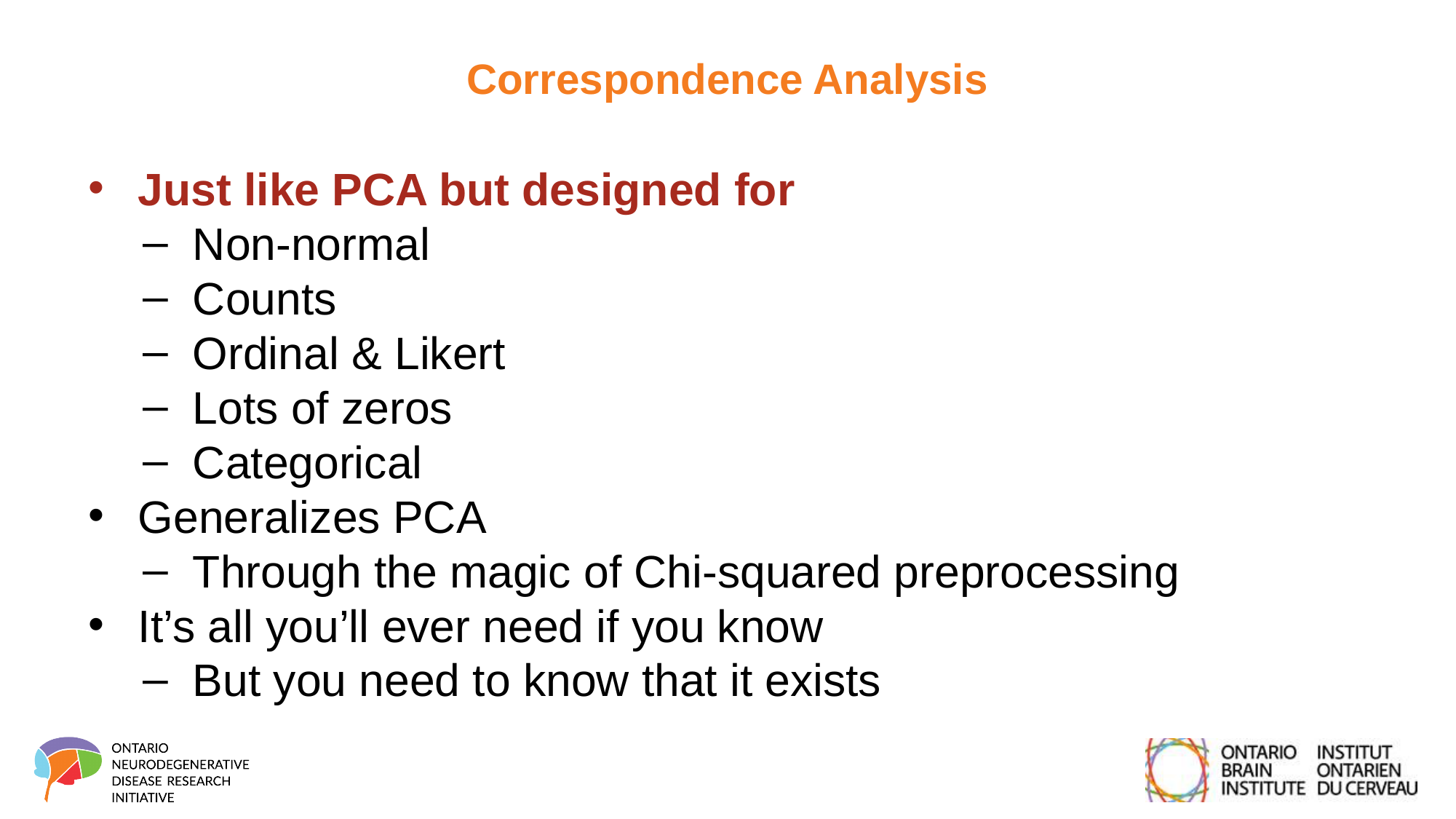

# Correspondence Analysis
Just like PCA but designed for
Non-normal
Counts
Ordinal & Likert
Lots of zeros
Categorical
Generalizes PCA
Through the magic of Chi-squared preprocessing
It’s all you’ll ever need if you know
But you need to know that it exists